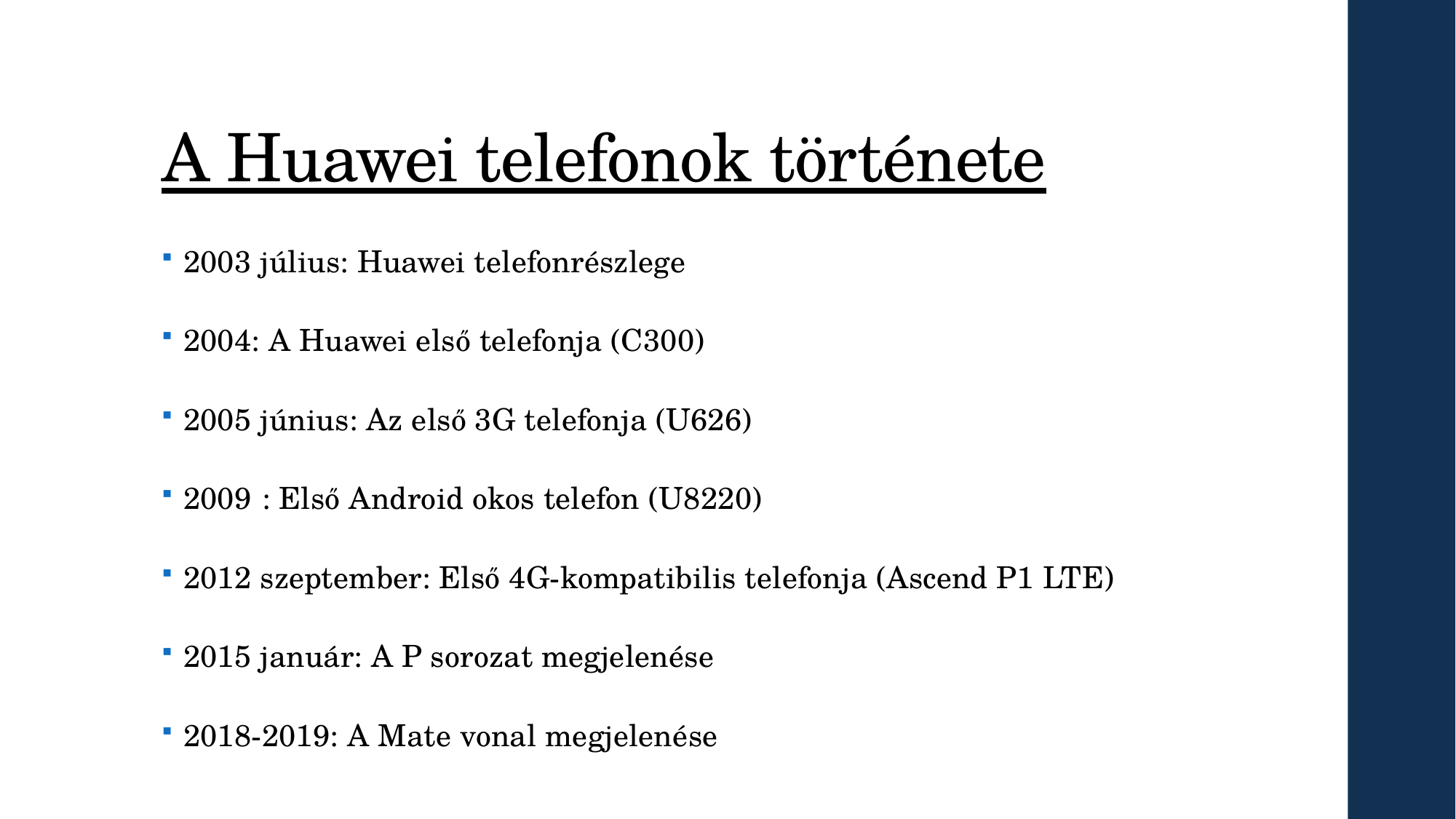

# A Huawei telefonok története
2003 július: Huawei telefonrészlege
2004: A Huawei első telefonja (C300)
2005 június: Az első 3G telefonja (U626)
2009 : Első Android okos telefon (U8220)
2012 szeptember: Első 4G-kompatibilis telefonja (Ascend P1 LTE)
2015 január: A P sorozat megjelenése
2018-2019: A Mate vonal megjelenése